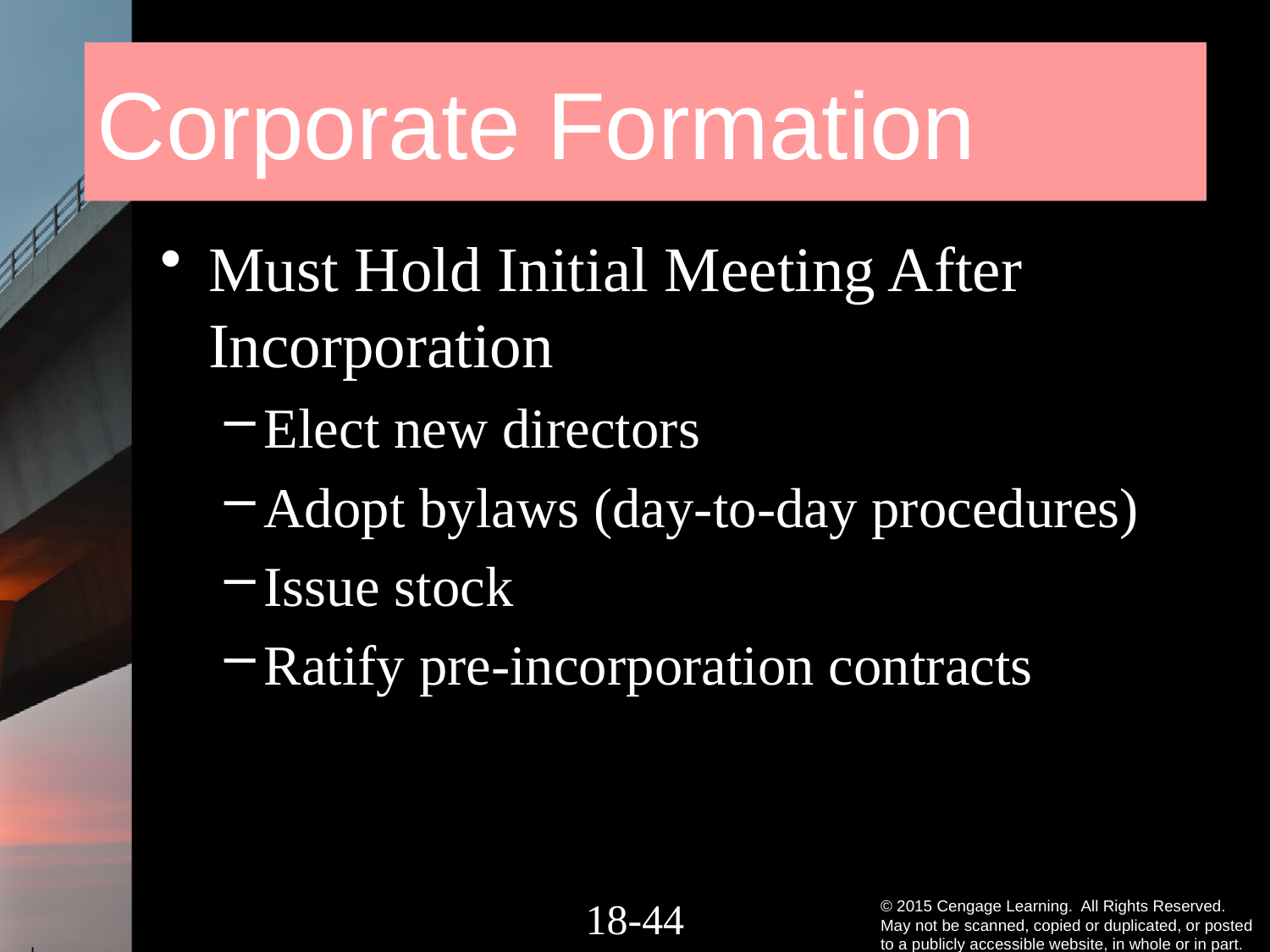

# Corporate Formation
Must Hold Initial Meeting After Incorporation
Elect new directors
Adopt bylaws (day-to-day procedures)
Issue stock
Ratify pre-incorporation contracts
18-44